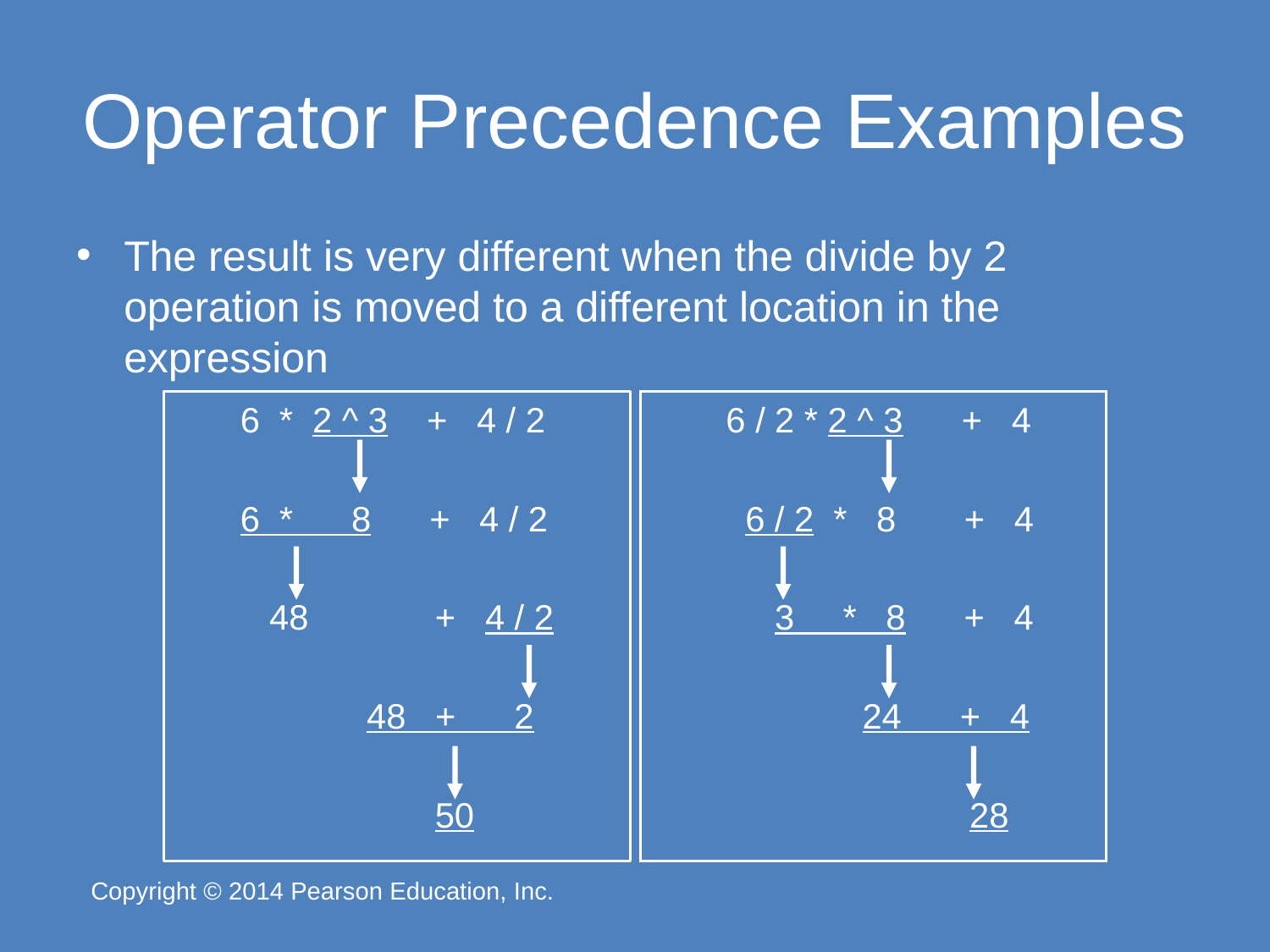

# Operator Precedence Examples
The result is very different when the divide by 2 operation is moved to a different location in the expression

6  *  2 ^ 3    +   4 / 2

6  *      8      +   4 / 2

   48             +   4 / 2

             48   +      2

                    50

 6 / 2 * 2 ^ 3      +   4

   6 / 2  *   8       +   4

      3     *   8      +   4

               24      +   4

                          28